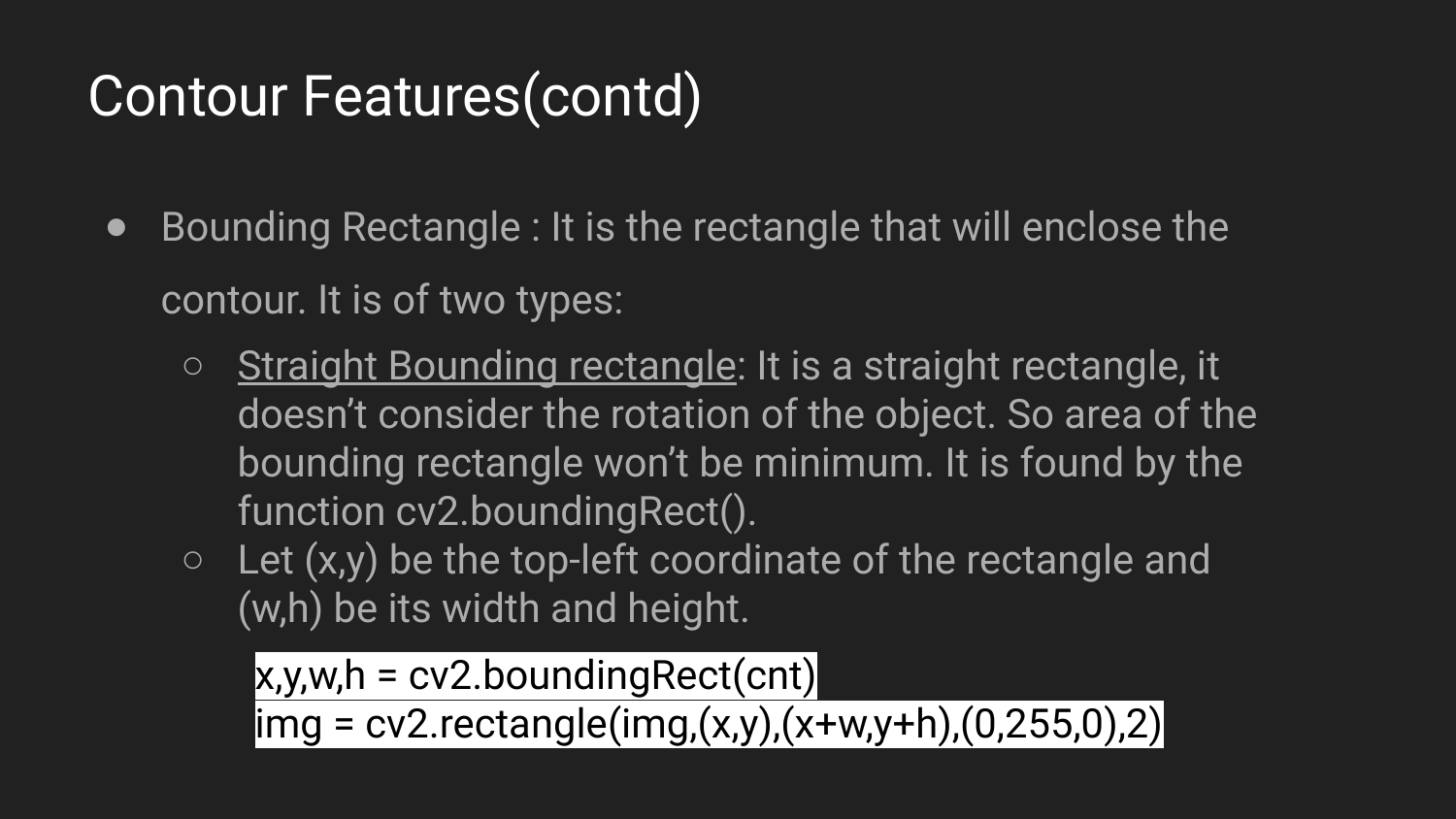

# Contour Features(contd)
Bounding Rectangle : It is the rectangle that will enclose the contour. It is of two types:
Straight Bounding rectangle: It is a straight rectangle, it doesn’t consider the rotation of the object. So area of the bounding rectangle won’t be minimum. It is found by the function cv2.boundingRect().
Let (x,y) be the top-left coordinate of the rectangle and (w,h) be its width and height.
x,y,w,h = cv2.boundingRect(cnt)
img = cv2.rectangle(img,(x,y),(x+w,y+h),(0,255,0),2)